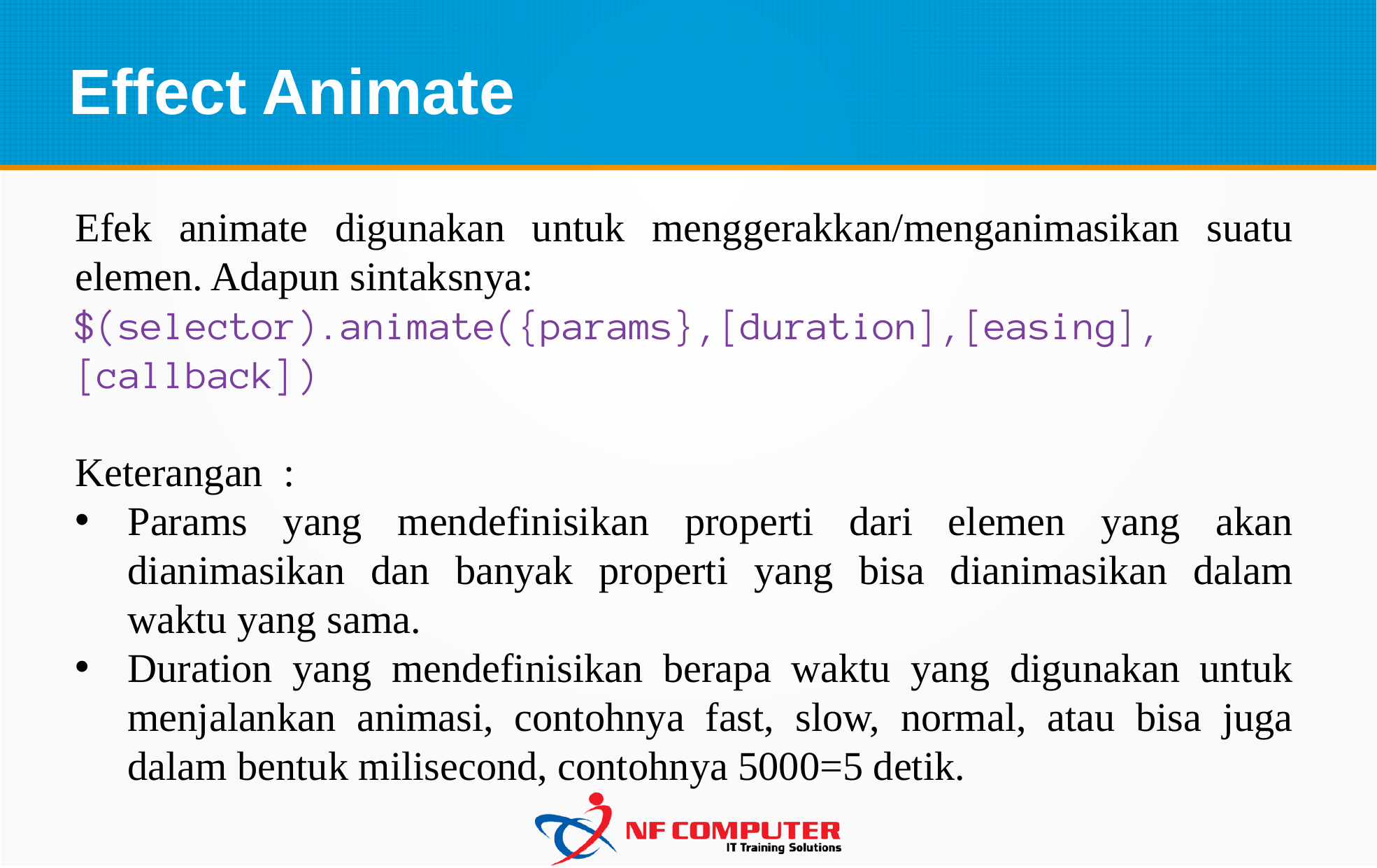

Effect Animate
Efek animate digunakan untuk menggerakkan/menganimasikan suatu elemen. Adapun sintaksnya:
$(selector).animate({params},[duration],[easing],[callback])

Keterangan  :
Params yang mendefinisikan properti dari elemen yang akan dianimasikan dan banyak properti yang bisa dianimasikan dalam waktu yang sama.
Duration yang mendefinisikan berapa waktu yang digunakan untuk menjalankan animasi, contohnya fast, slow, normal, atau bisa juga dalam bentuk milisecond, contohnya 5000=5 detik.